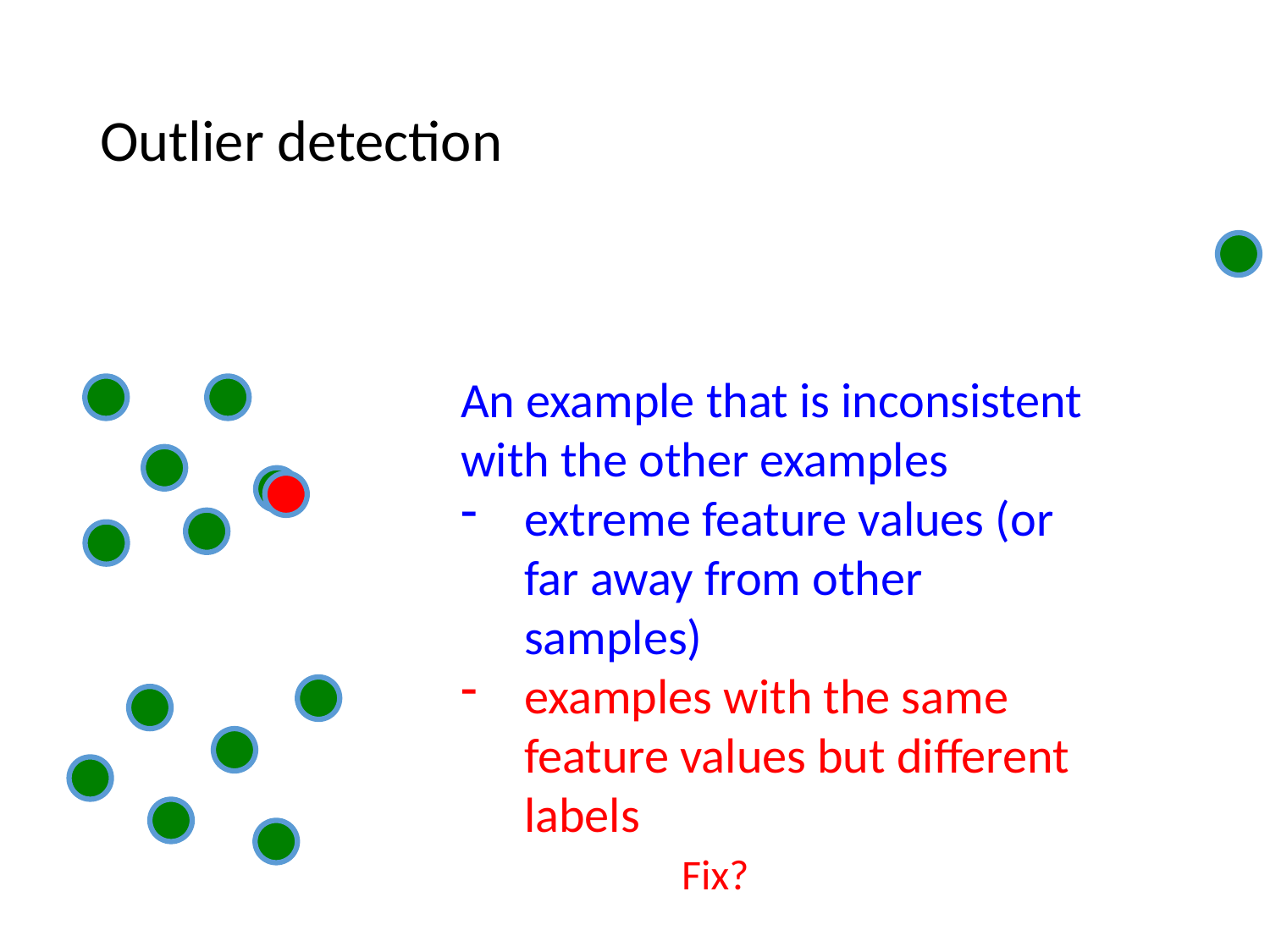

# Outlier detection

An example that is inconsistent with the other examples
extreme feature values (or far away from other samples)
examples with the same feature values but different labels

Fix?